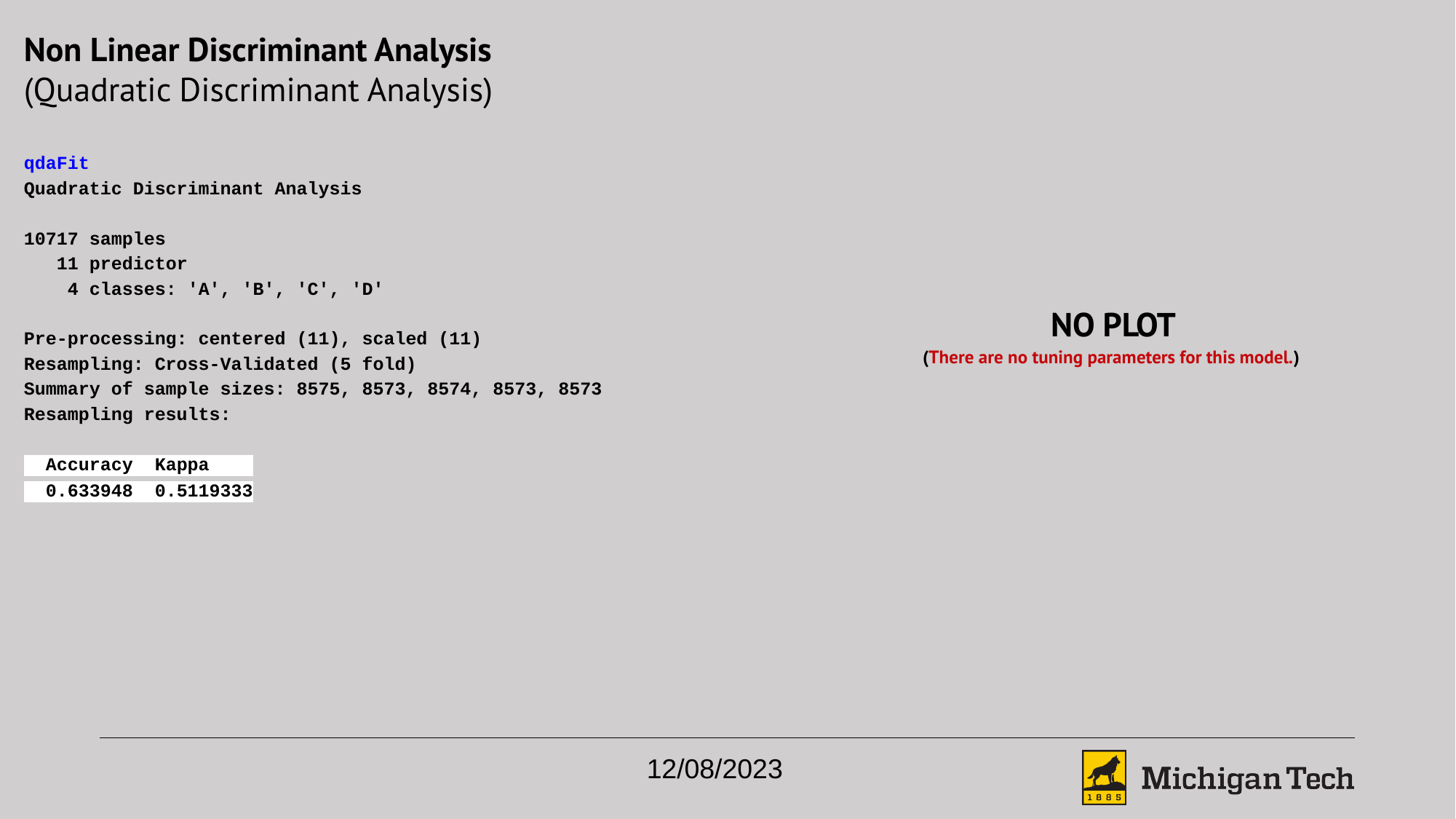

Non Linear Discriminant Analysis
(Quadratic Discriminant Analysis)

qdaFit
Quadratic Discriminant Analysis

10717 samples
   11 predictor
    4 classes: 'A', 'B', 'C', 'D'

Pre-processing: centered (11), scaled (11)
Resampling: Cross-Validated (5 fold)
Summary of sample sizes: 8575, 8573, 8574, 8573, 8573
Resampling results:

  Accuracy  Kappa
  0.633948  0.5119333

 NO PLOT
(There are no tuning parameters for this model.)
12/08/2023